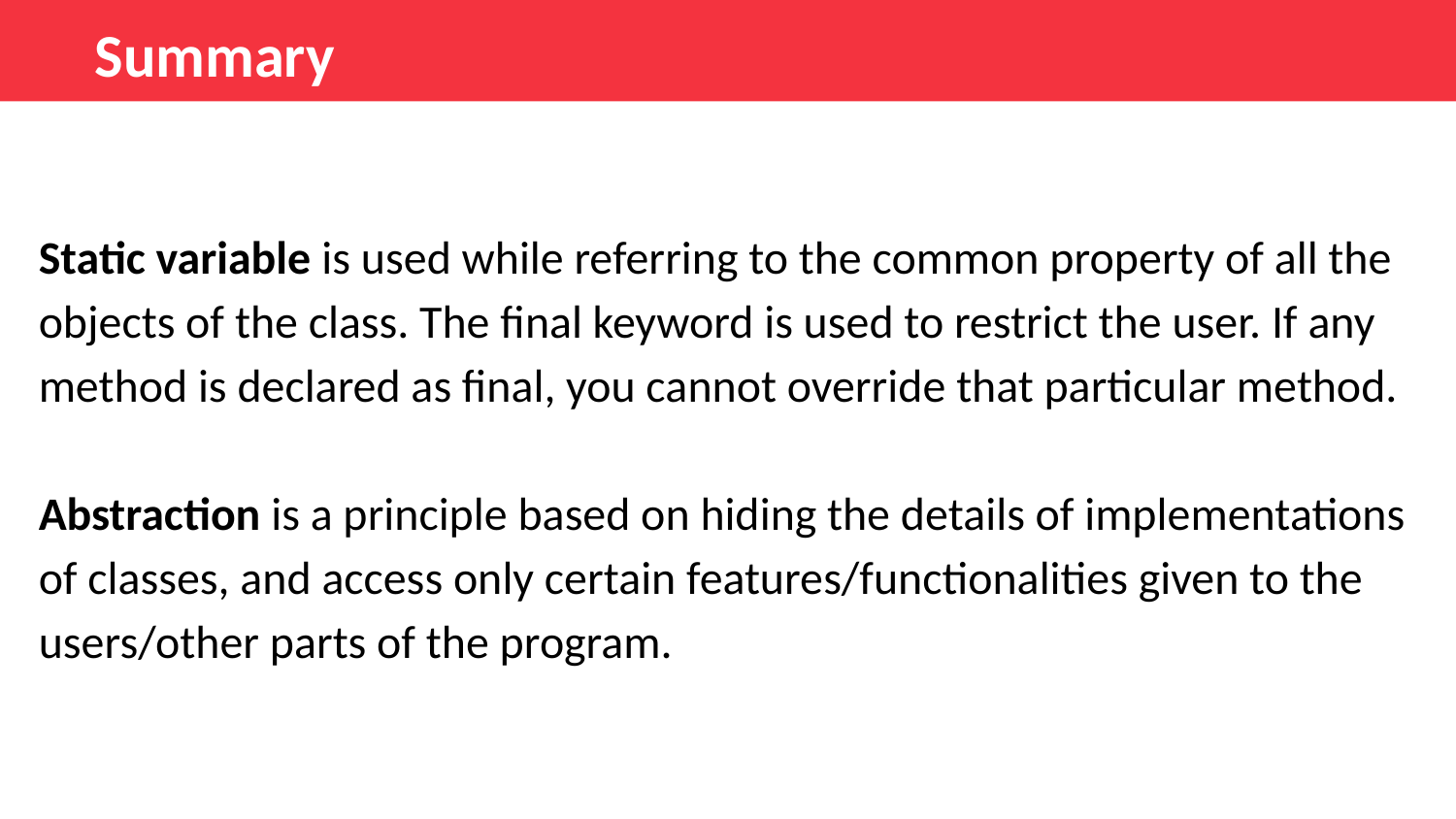

Summary

Static variable is used while referring to the common property of all the objects of the class. The final keyword is used to restrict the user. If any method is declared as final, you cannot override that particular method.

Abstraction is a principle based on hiding the details of implementations of classes, and access only certain features/functionalities given to the users/other parts of the program.